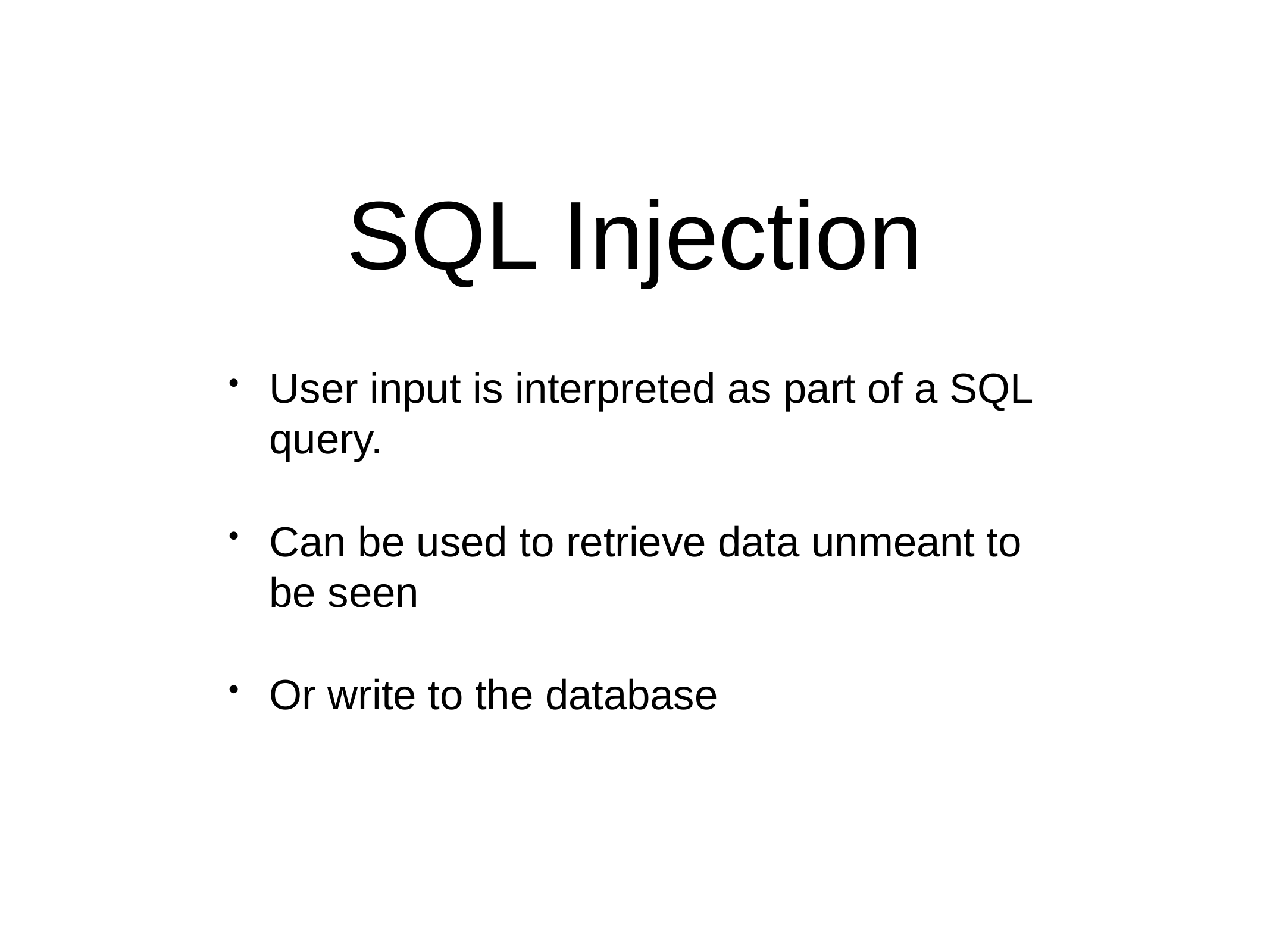

# SQL Injection
User input is interpreted as part of a SQL query.
Can be used to retrieve data unmeant to be seen
Or write to the database